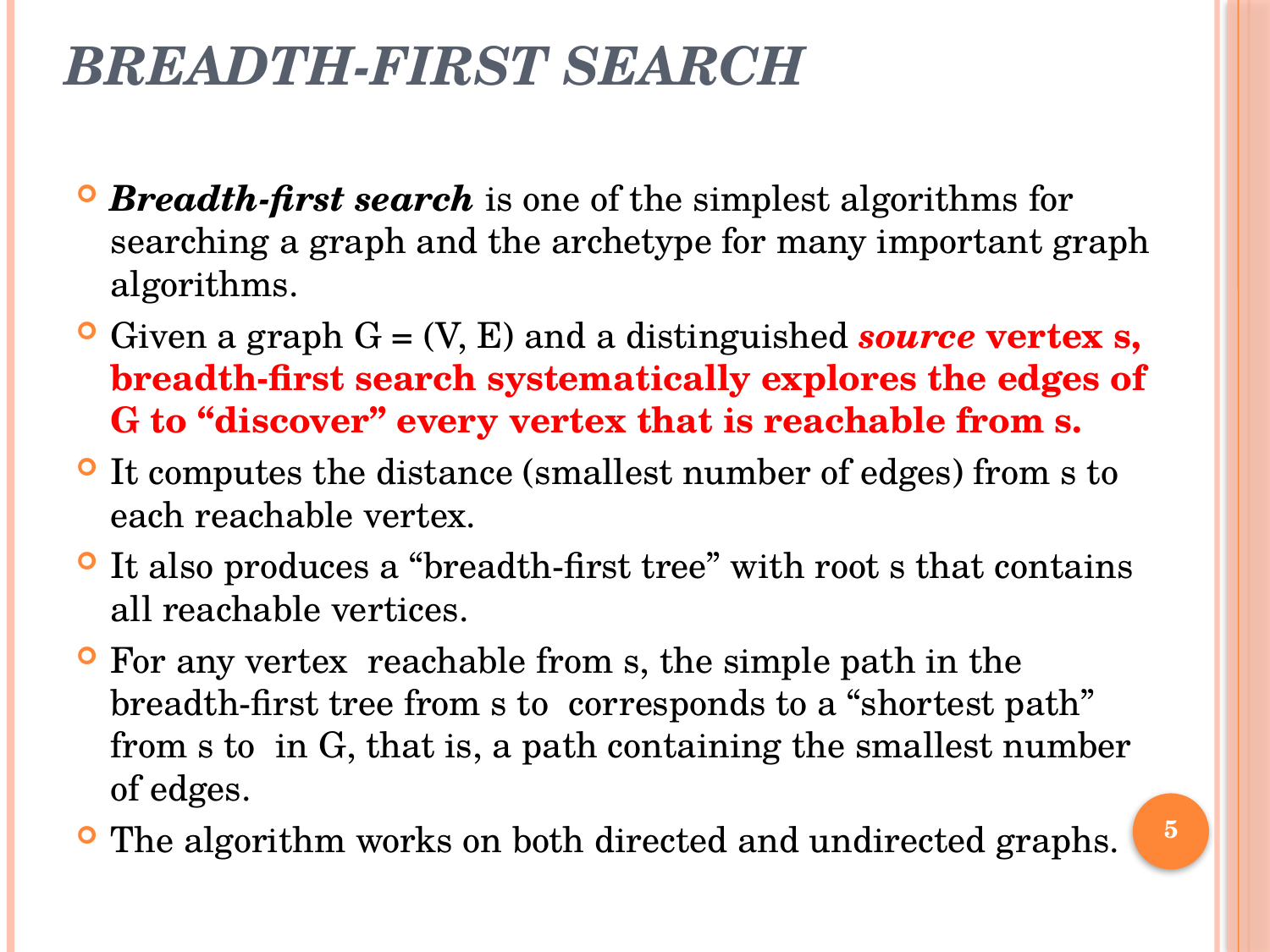

# Breadth-first search
Breadth-first search is one of the simplest algorithms for searching a graph and the archetype for many important graph algorithms.
Given a graph G = (V, E) and a distinguished source vertex s, breadth-first search systematically explores the edges of G to “discover” every vertex that is reachable from s.
It computes the distance (smallest number of edges) from s to each reachable vertex.
It also produces a “breadth-first tree” with root s that contains all reachable vertices.
For any vertex  reachable from s, the simple path in the breadth-first tree from s to  corresponds to a “shortest path” from s to  in G, that is, a path containing the smallest number of edges.
The algorithm works on both directed and undirected graphs.
5